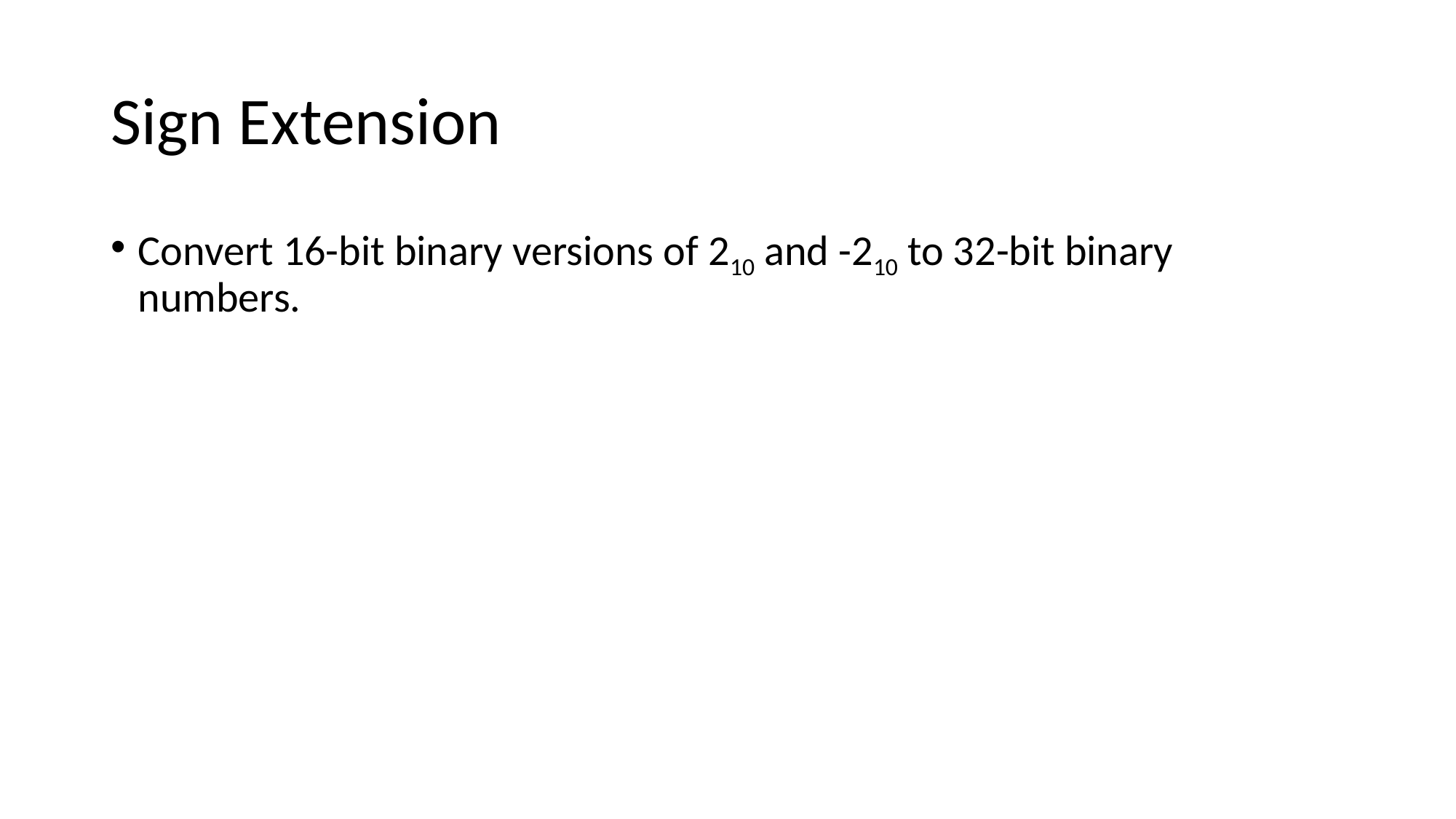

# Sign Extension
Convert 16-bit binary versions of 210 and -210 to 32-bit binary numbers.